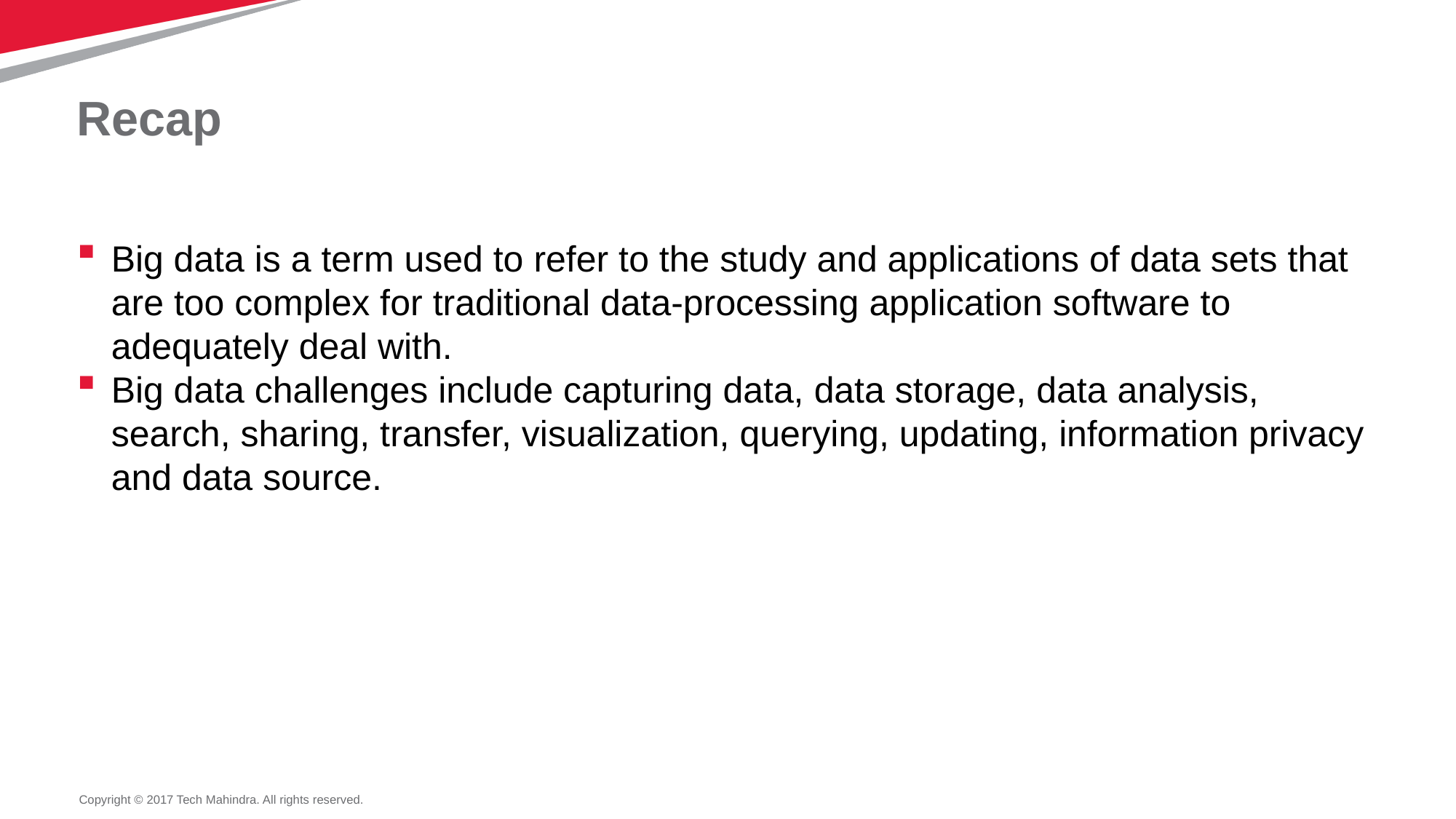

# Recap
Big data is a term used to refer to the study and applications of data sets that are too complex for traditional data-processing application software to adequately deal with.
Big data challenges include capturing data, data storage, data analysis, search, sharing, transfer, visualization, querying, updating, information privacy and data source.